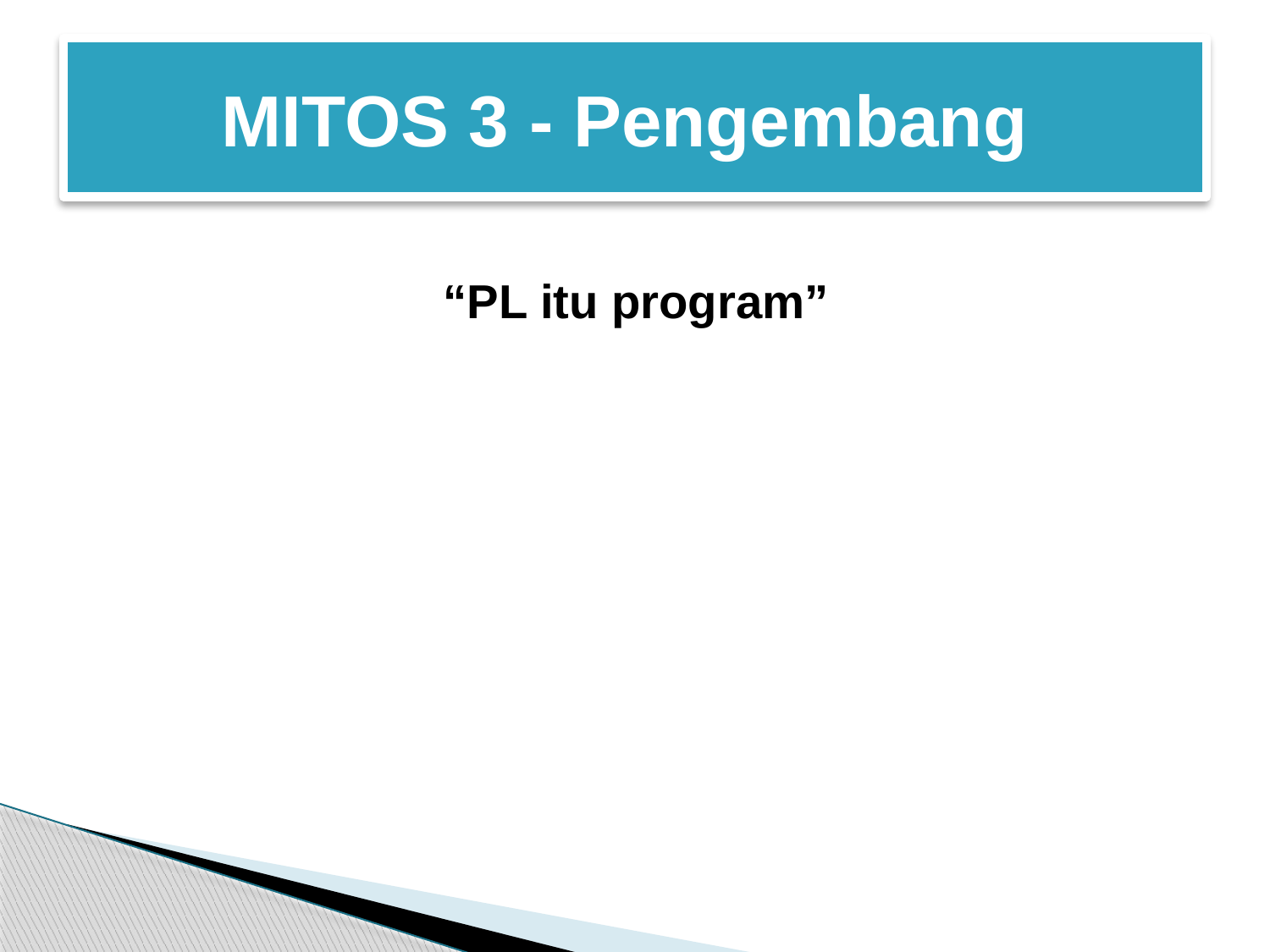

# MITOS 3 - Pengembang
“PL itu program”